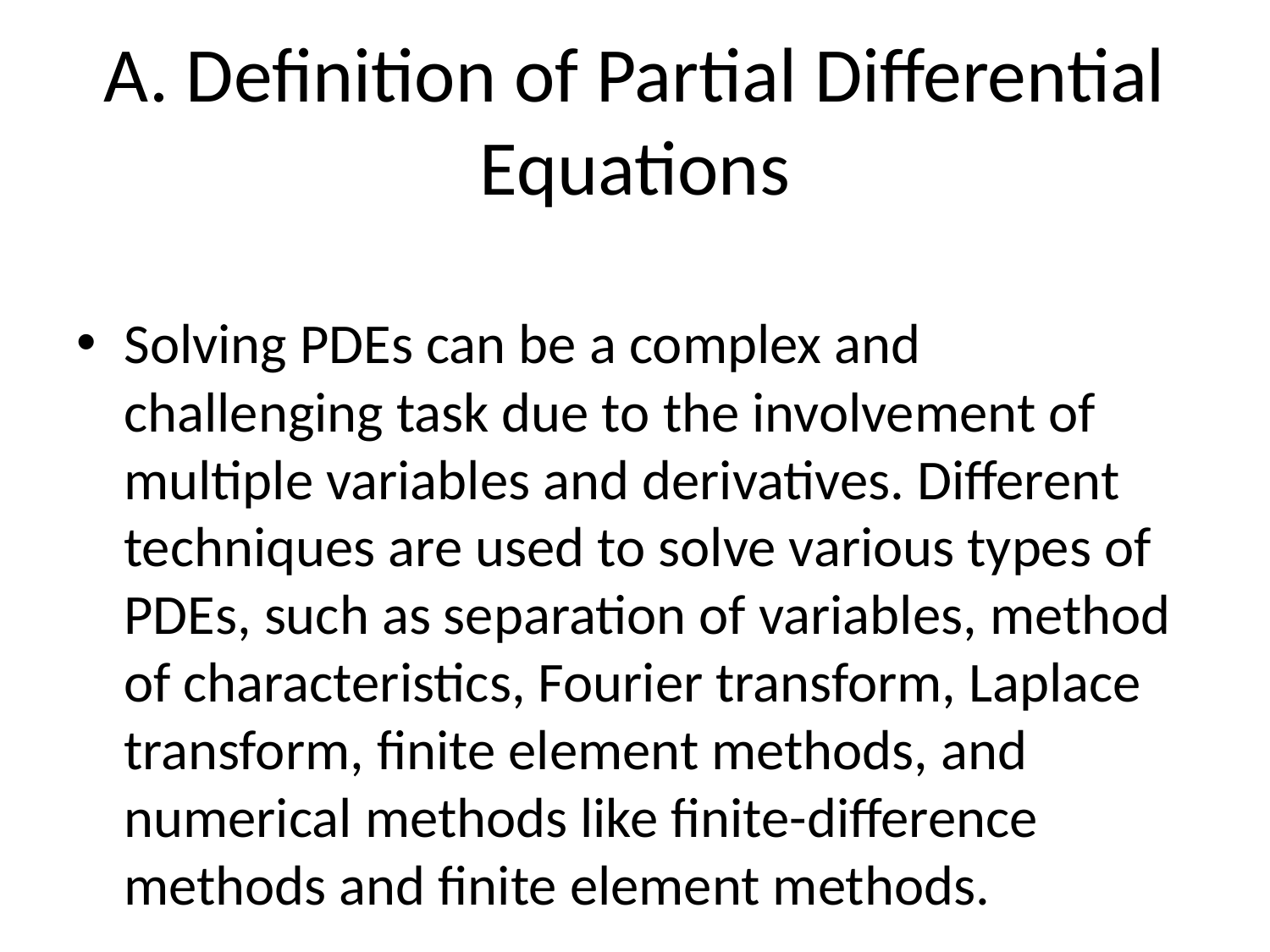

# A. Definition of Partial Differential Equations

Solving PDEs can be a complex and challenging task due to the involvement of multiple variables and derivatives. Different techniques are used to solve various types of PDEs, such as separation of variables, method of characteristics, Fourier transform, Laplace transform, finite element methods, and numerical methods like finite-difference methods and finite element methods.